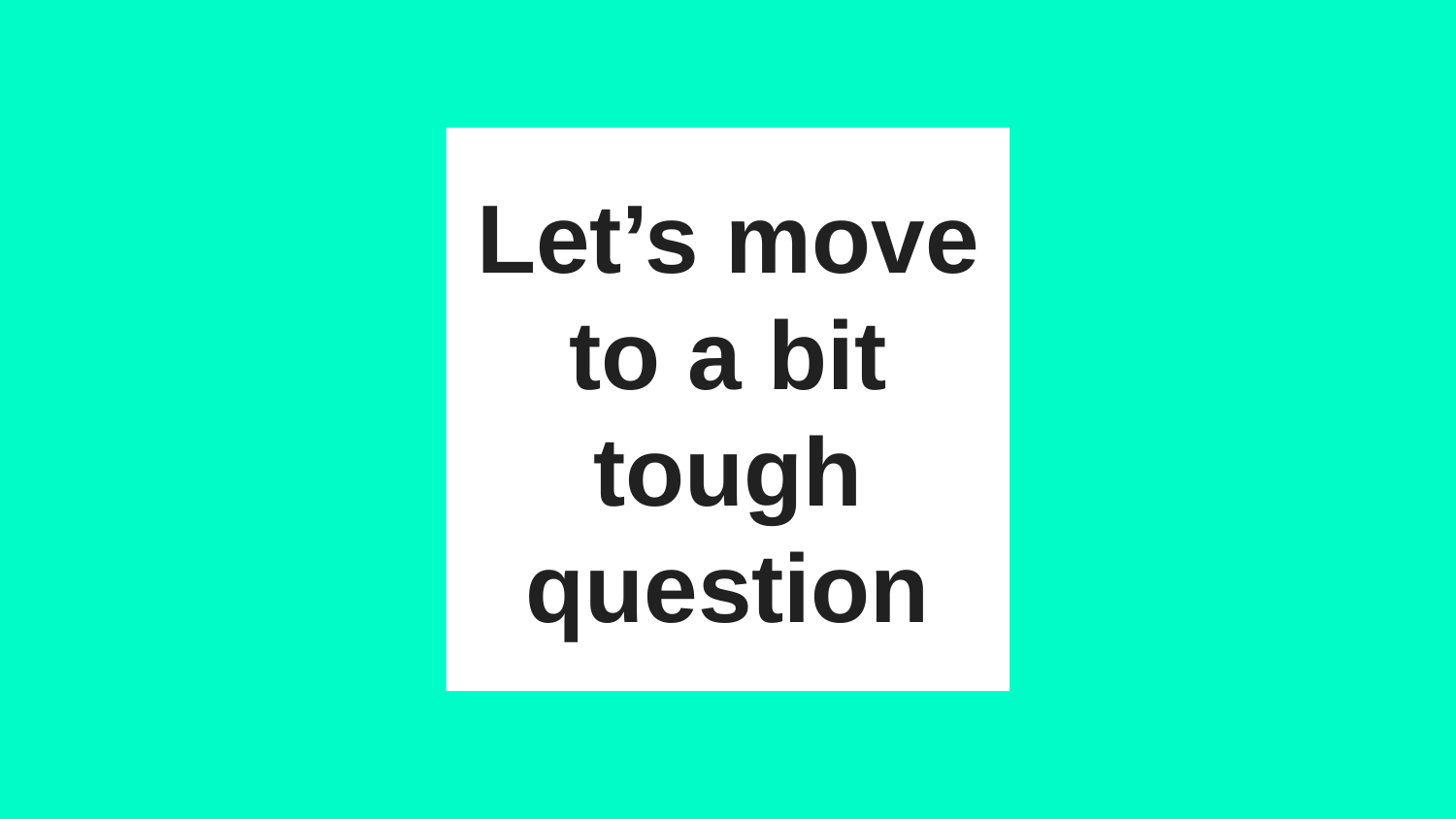

# Let’s move to a bit tough question